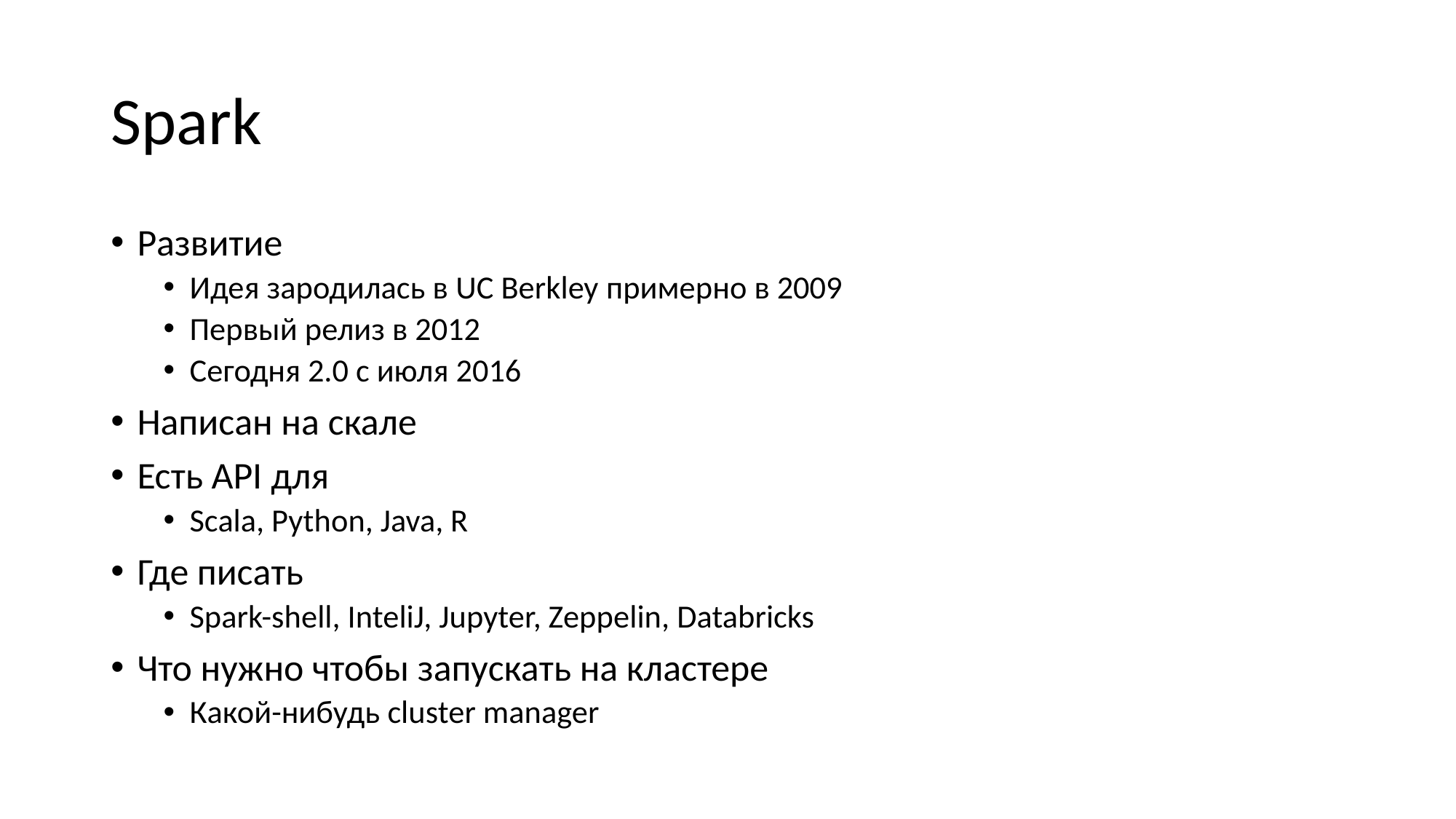

# Spark
Развитие
Идея зародилась в UC Berkley примерно в 2009
Первый релиз в 2012
Сегодня 2.0 с июля 2016
Написан на скале
Есть API для
Scala, Python, Java, R
Где писать
Spark-shell, InteliJ, Jupyter, Zeppelin, Databricks
Что нужно чтобы запускать на кластере
Какой-нибудь cluster manager